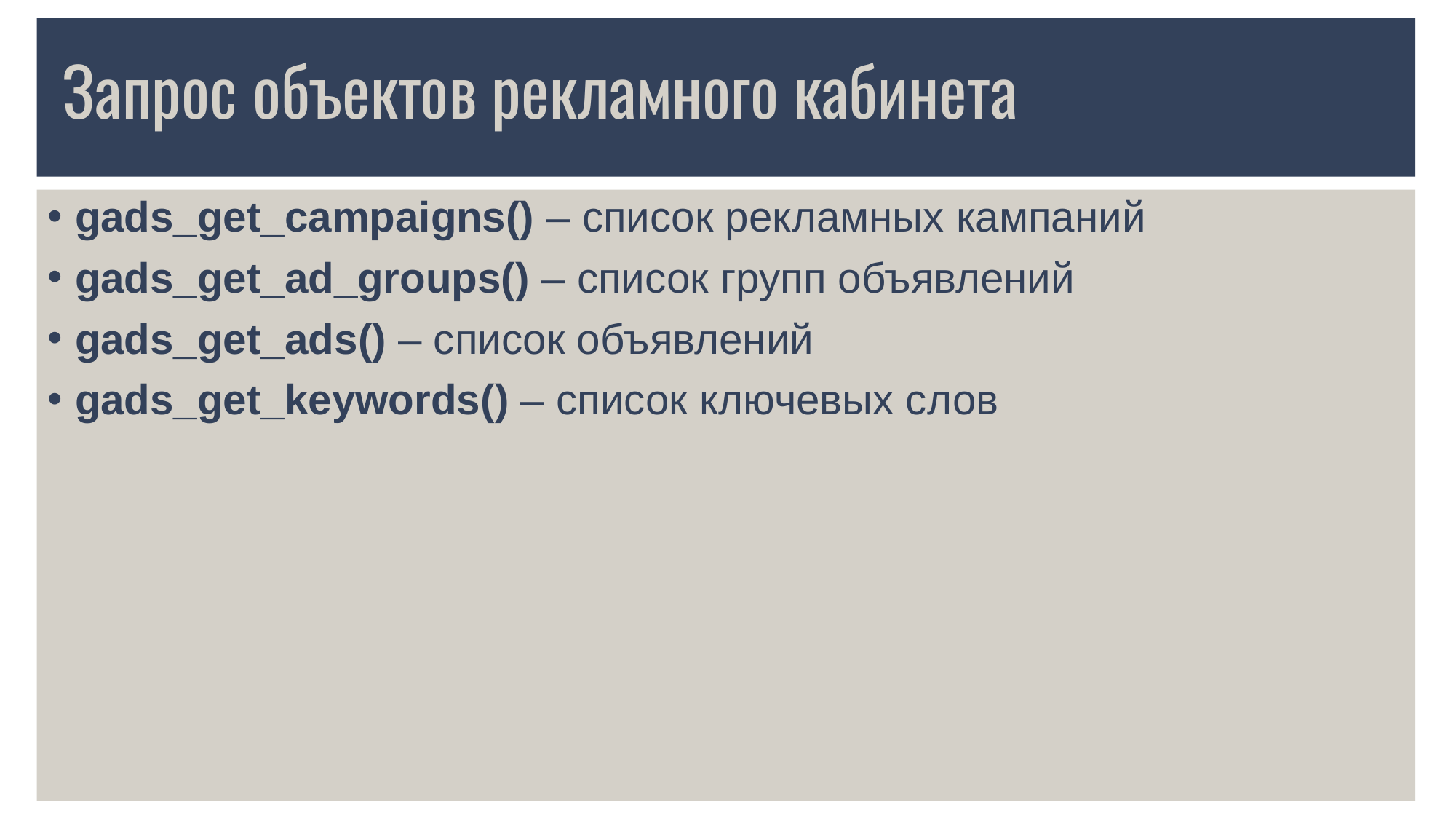

# Запрос объектов рекламного кабинета
gads_get_campaigns() – список рекламных кампаний
gads_get_ad_groups() – список групп объявлений
gads_get_ads() – список объявлений
gads_get_keywords() – список ключевых слов